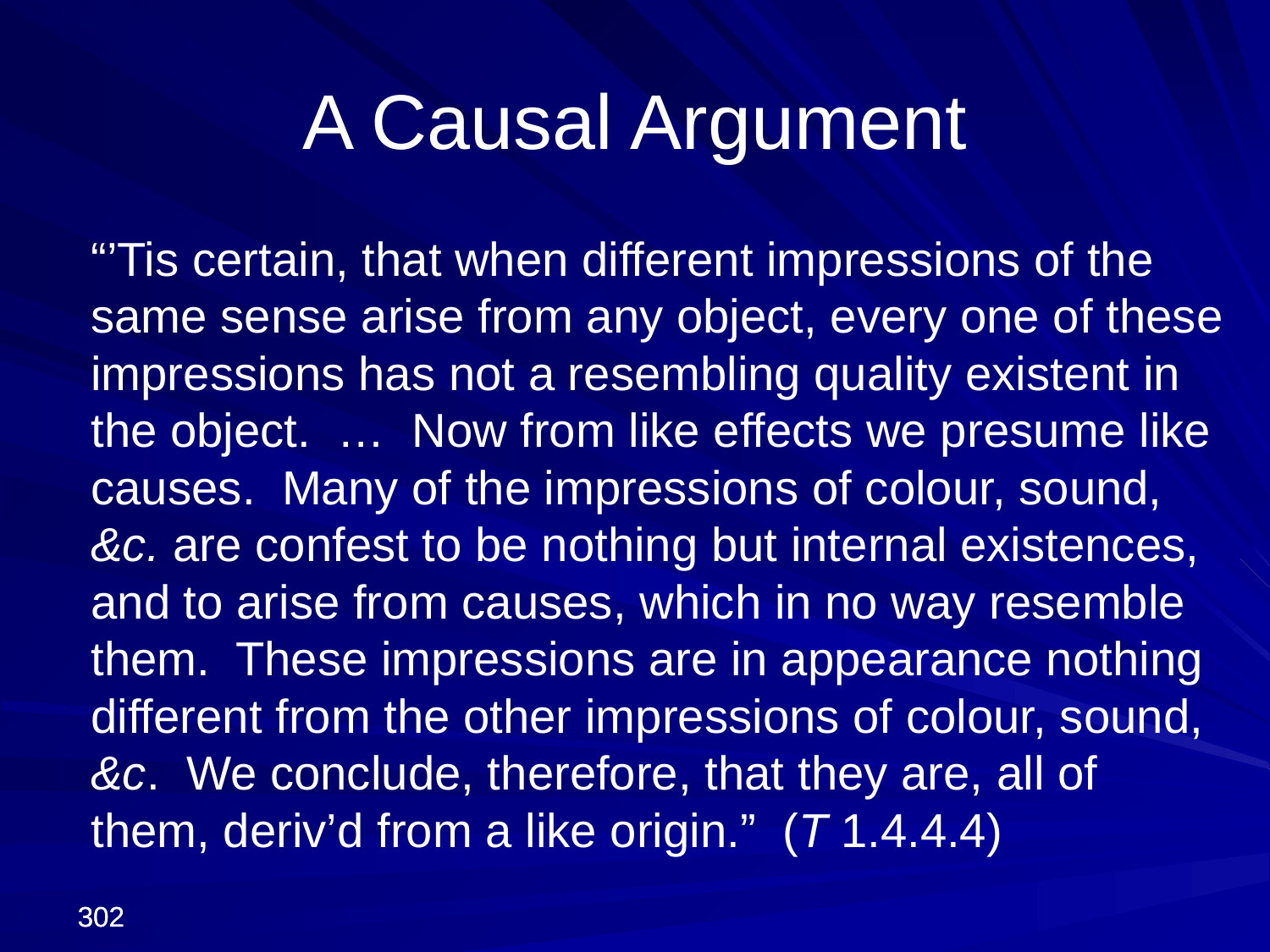

A Causal Argument
	“’Tis certain, that when different impressions of the same sense arise from any object, every one of these impressions has not a resembling quality existent in the object.  …  Now from like effects we presume like causes.  Many of the impressions of colour, sound, &c. are confest to be nothing but internal existences, and to arise from causes, which in no way resemble them.  These impressions are in appearance nothing different from the other impressions of colour, sound, &c.  We conclude, therefore, that they are, all of them, deriv’d from a like origin.”  (T 1.4.4.4)
302
302